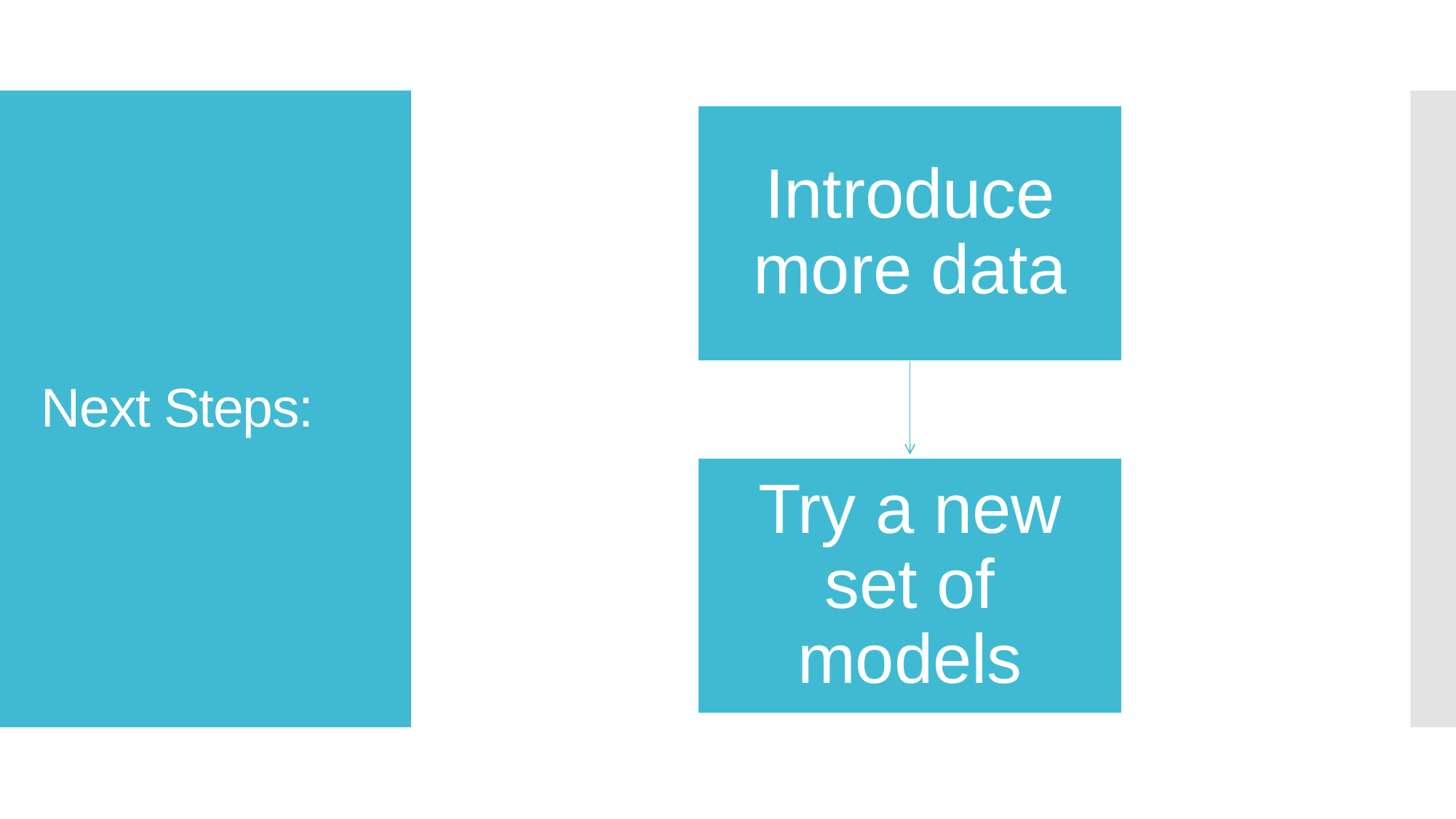

Introduce more data
Try a new set of models
# Next Steps: